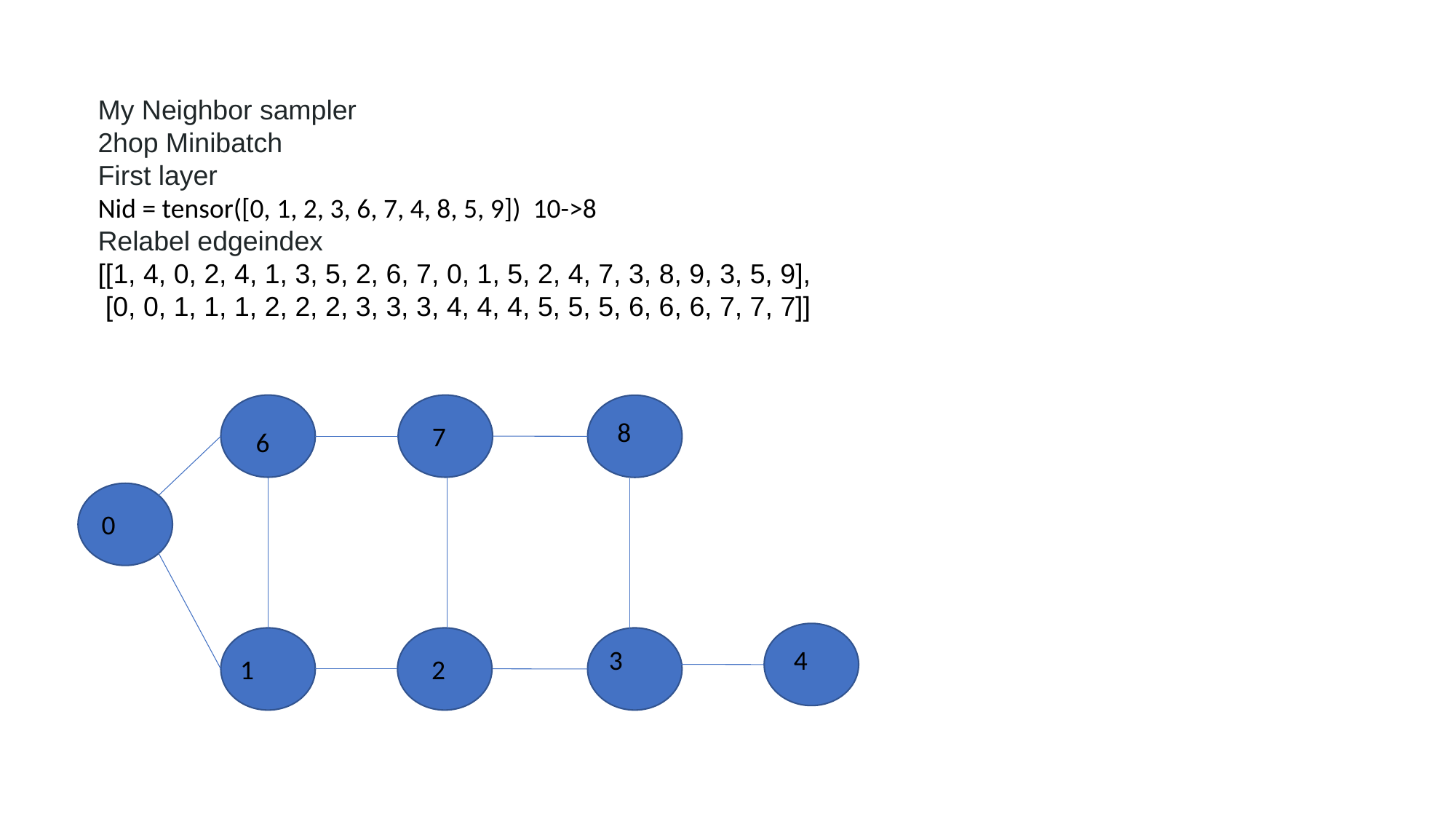

My Neighbor sampler
2hop Minibatch
First layer
Nid = tensor([0, 1, 2, 3, 6, 7, 4, 8, 5, 9])  10->8
Relabel edgeindex
[[1, 4, 0, 2, 4, 1, 3, 5, 2, 6, 7, 0, 1, 5, 2, 4, 7, 3, 8, 9, 3, 5, 9],
 [0, 0, 1, 1, 1, 2, 2, 2, 3, 3, 3, 4, 4, 4, 5, 5, 5, 6, 6, 6, 7, 7, 7]]

8
7
6

0

3
4
1
2